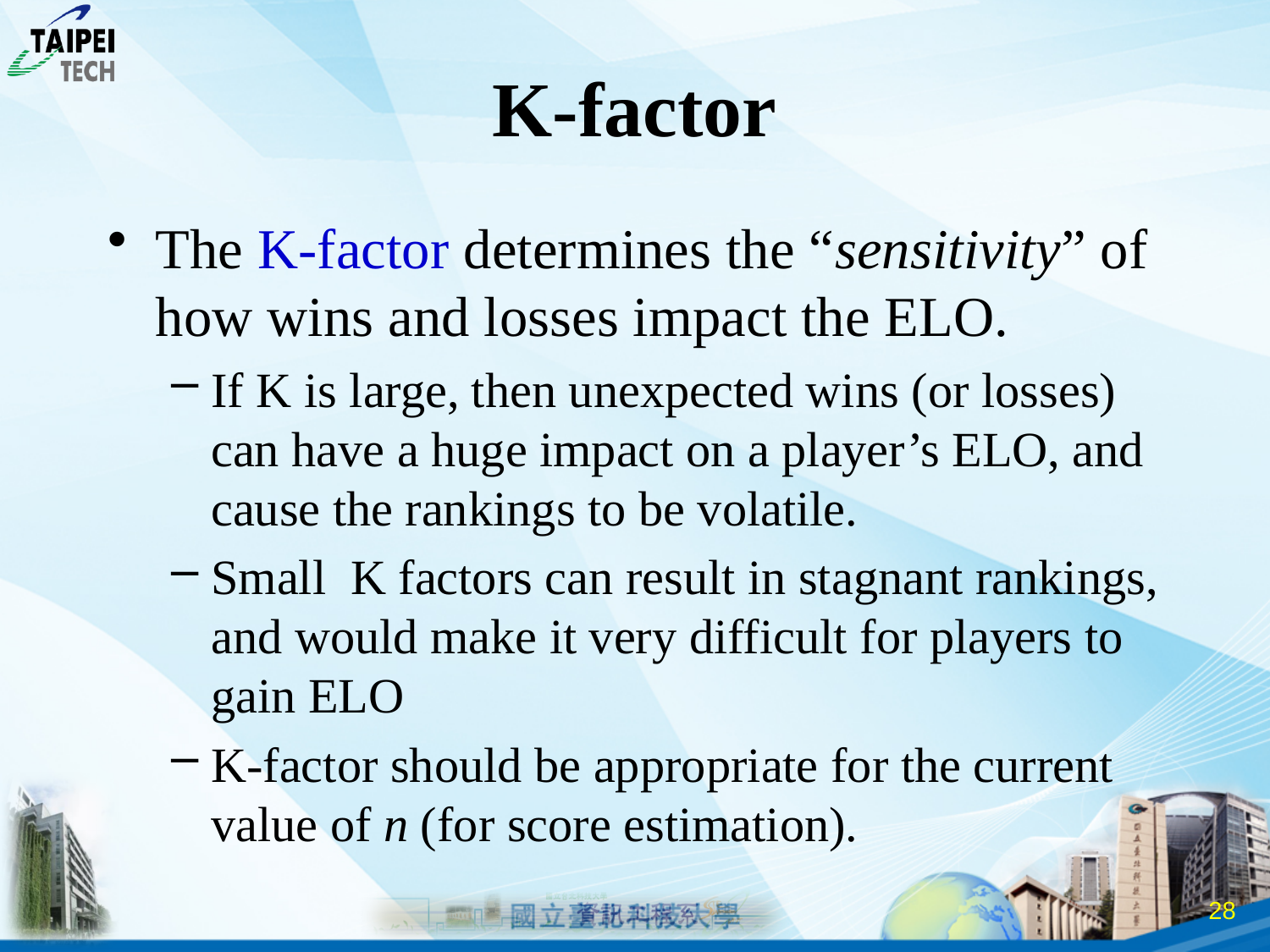

# K-factor
The K-factor determines the “sensitivity” of how wins and losses impact the ELO.
If K is large, then unexpected wins (or losses) can have a huge impact on a player’s ELO, and cause the rankings to be volatile.
Small  K factors can result in stagnant rankings, and would make it very difficult for players to gain ELO
K-factor should be appropriate for the current value of n (for score estimation).
28